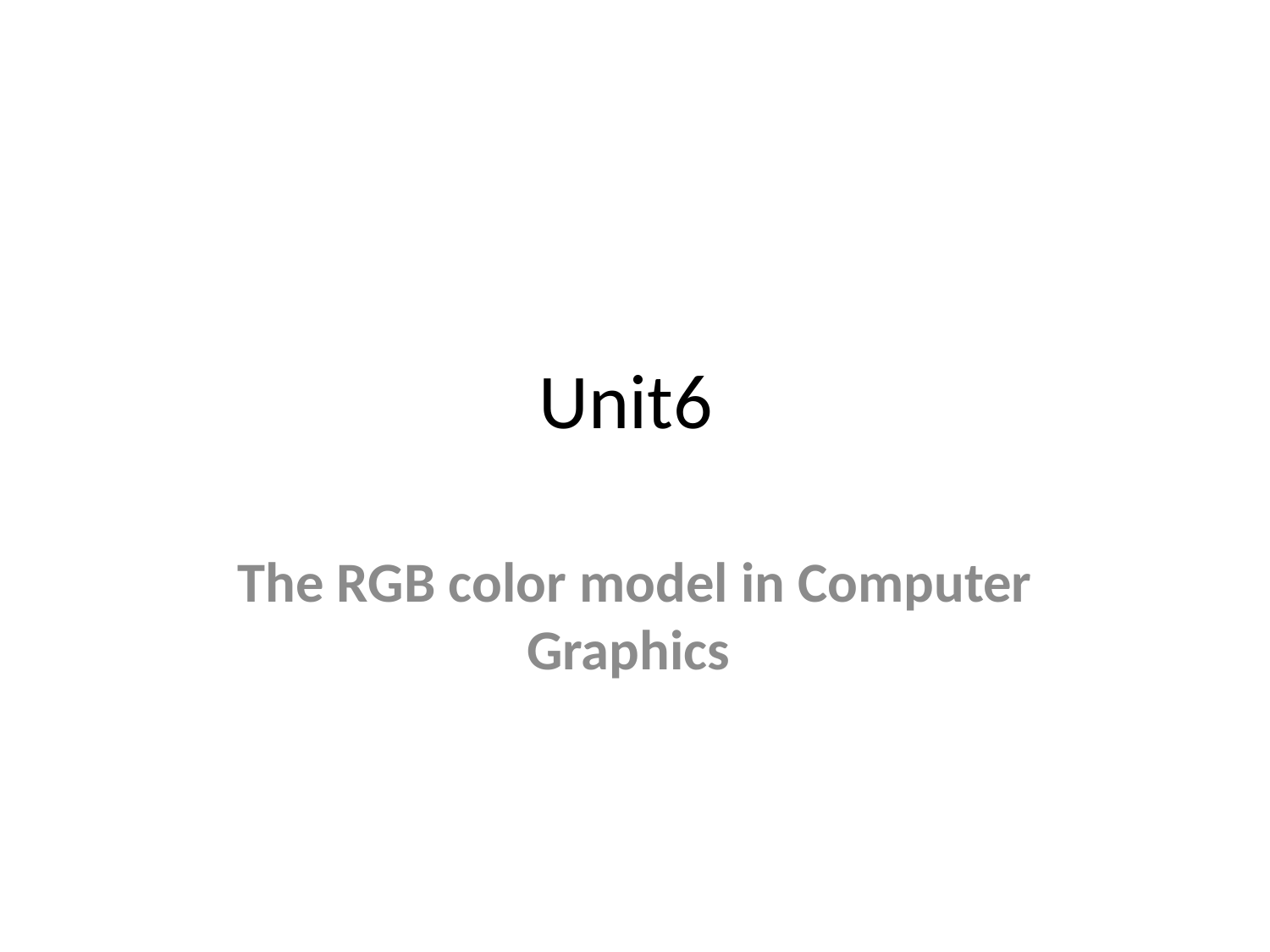

# Unit6
The RGB color model in Computer Graphics